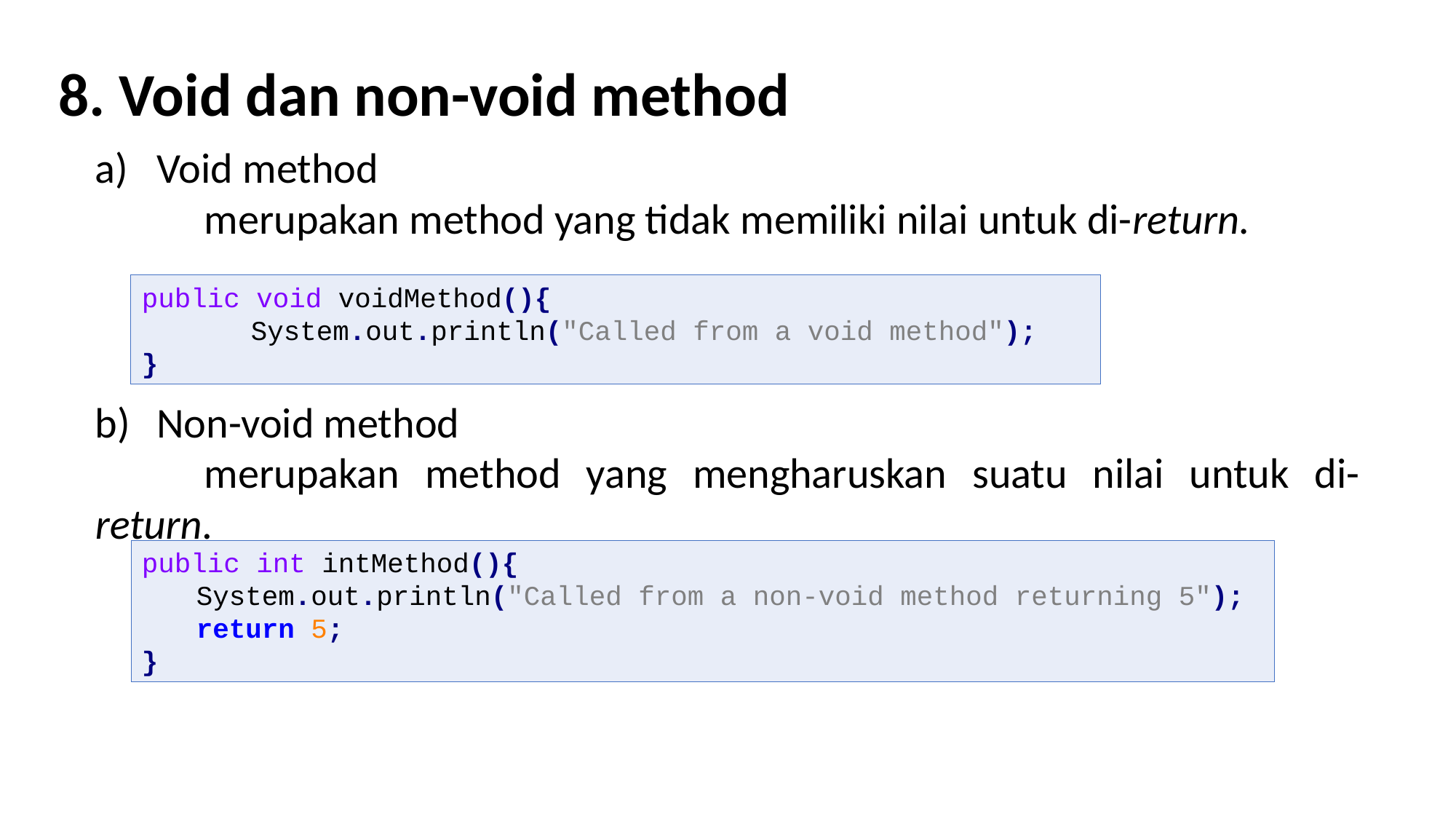

8. Void dan non-void method
Void method
	merupakan method yang tidak memiliki nilai untuk di-return.

Non-void method
	merupakan method yang mengharuskan suatu nilai untuk di-return.
public void voidMethod(){
	System.out.println("Called from a void method");
}
public int intMethod(){
System.out.println("Called from a non-void method returning 5");
return 5;
}